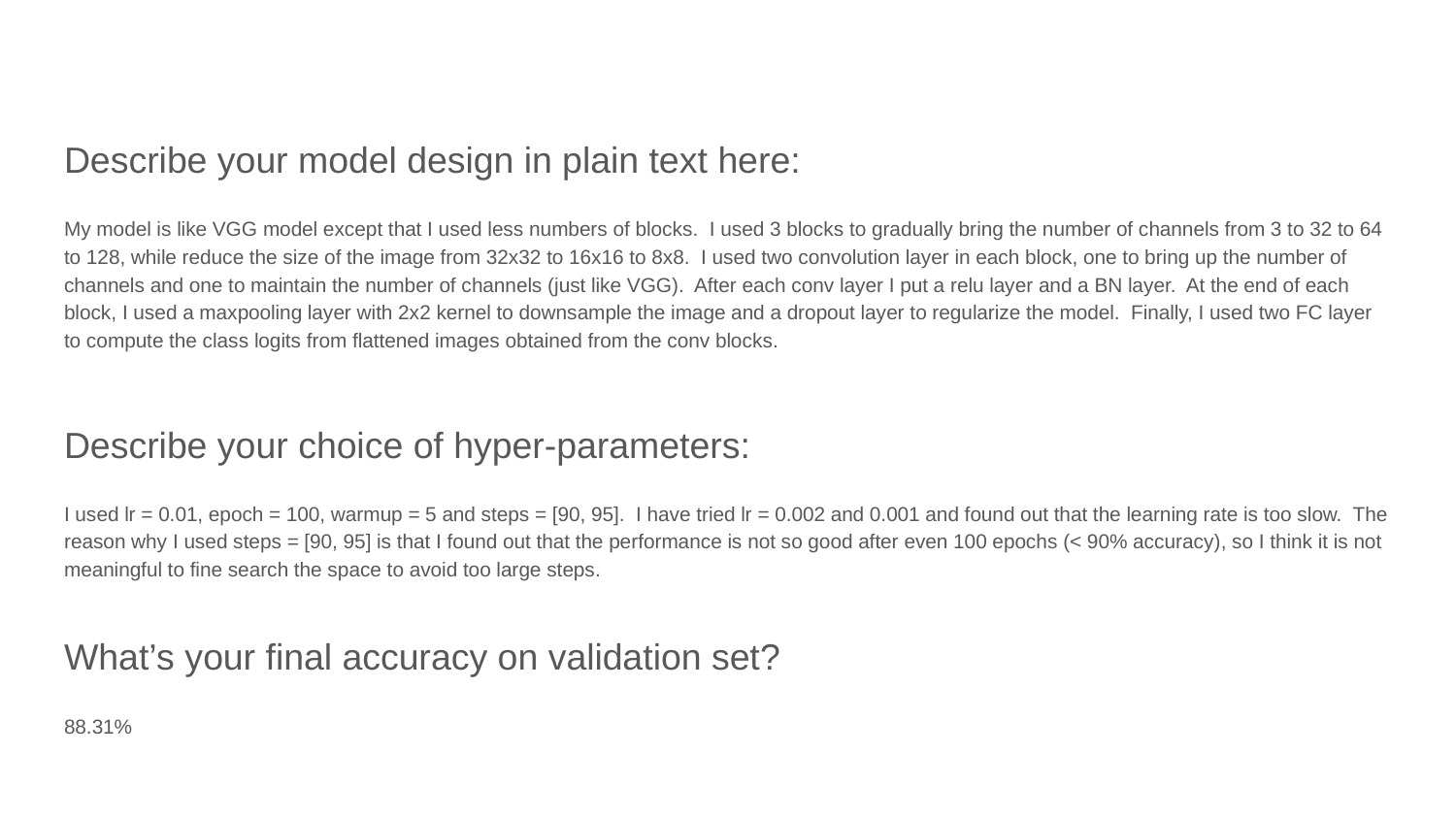

Describe your model design in plain text here:
My model is like VGG model except that I used less numbers of blocks.  I used 3 blocks to gradually bring the number of channels from 3 to 32 to 64 to 128, while reduce the size of the image from 32x32 to 16x16 to 8x8.  I used two convolution layer in each block, one to bring up the number of channels and one to maintain the number of channels (just like VGG).  After each conv layer I put a relu layer and a BN layer.  At the end of each block, I used a maxpooling layer with 2x2 kernel to downsample the image and a dropout layer to regularize the model.  Finally, I used two FC layer to compute the class logits from flattened images obtained from the conv blocks.
Describe your choice of hyper-parameters:
I used lr = 0.01, epoch = 100, warmup = 5 and steps = [90, 95].  I have tried lr = 0.002 and 0.001 and found out that the learning rate is too slow.  The reason why I used steps = [90, 95] is that I found out that the performance is not so good after even 100 epochs (< 90% accuracy), so I think it is not meaningful to fine search the space to avoid too large steps.
What’s your final accuracy on validation set?
88.31%